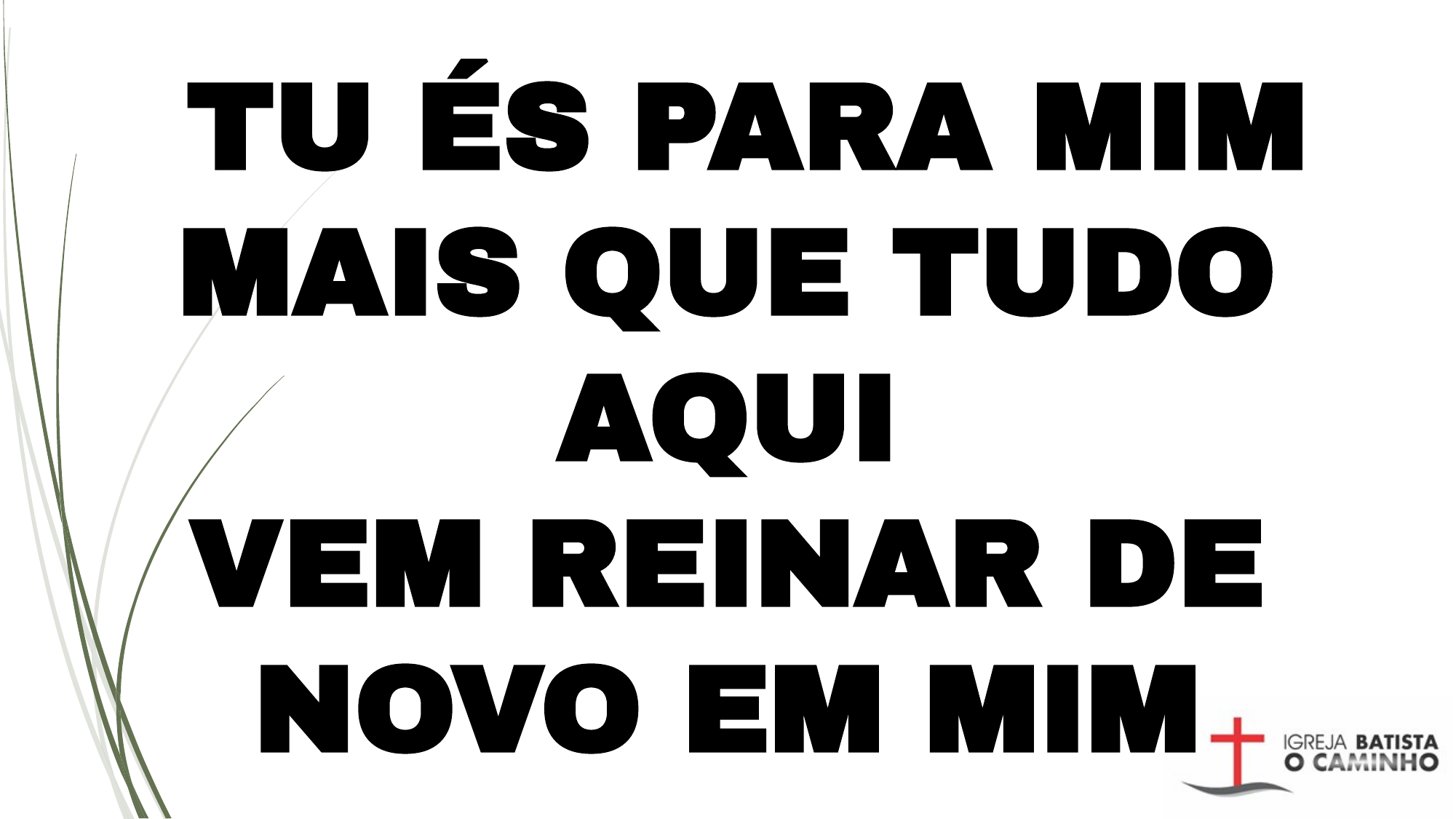

# TU ÉS PARA MIM MAIS QUE TUDO AQUI VEM REINAR DE NOVO EM MIM